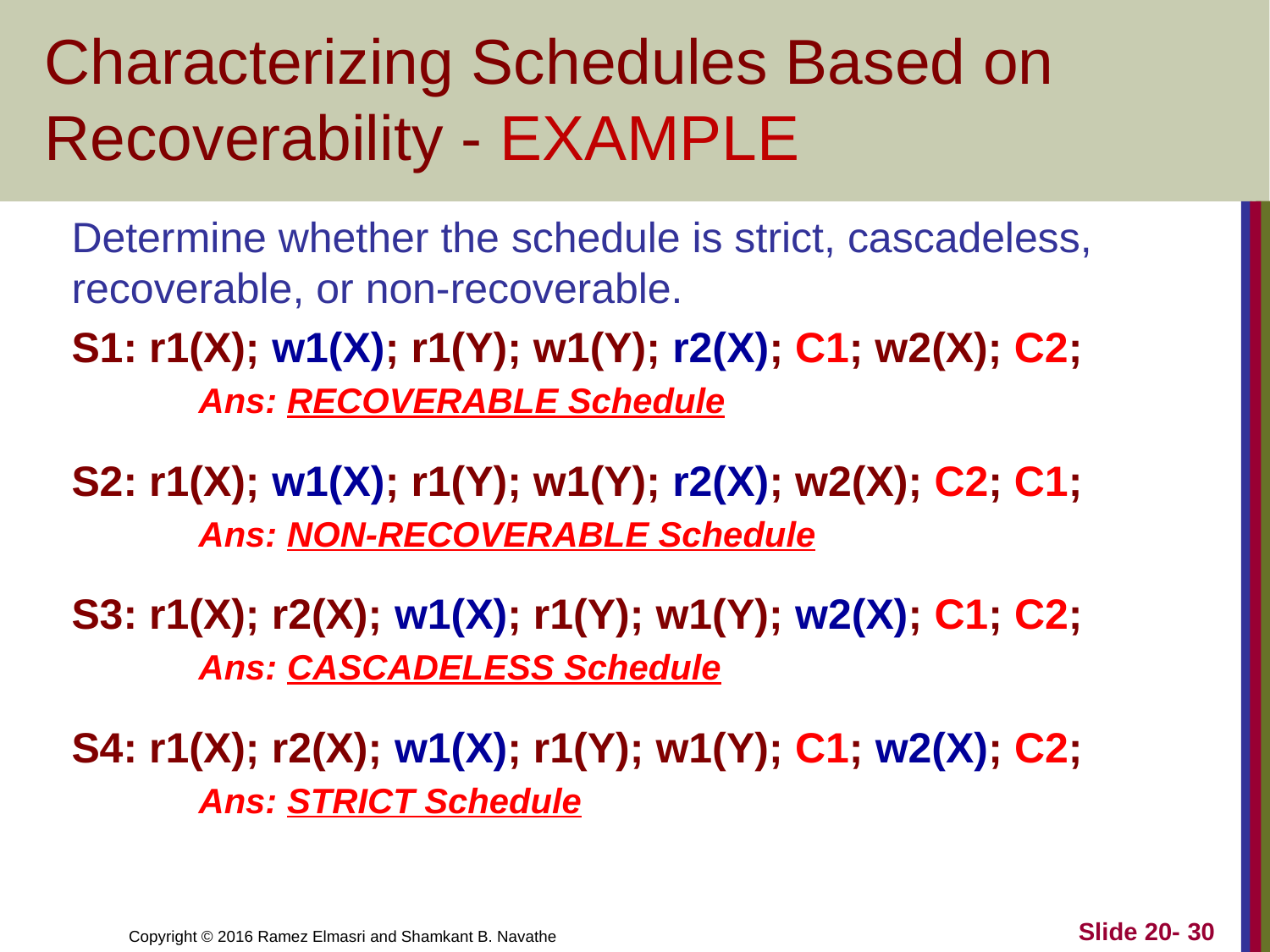

# Characterizing Schedules Based on Recoverability - EXAMPLE
Determine whether the schedule is strict, cascadeless, recoverable, or non-recoverable.
S1: r1(X); w1(X); r1(Y); w1(Y); r2(X); C1; w2(X); C2;
	Ans: RECOVERABLE Schedule

S2: r1(X); w1(X); r1(Y); w1(Y); r2(X); w2(X); C2; C1;
	Ans: NON-RECOVERABLE Schedule

S3: r1(X); r2(X); w1(X); r1(Y); w1(Y); w2(X); C1; C2;
	Ans: CASCADELESS Schedule

S4: r1(X); r2(X); w1(X); r1(Y); w1(Y); C1; w2(X); C2;
	Ans: STRICT Schedule

Slide 20- 30